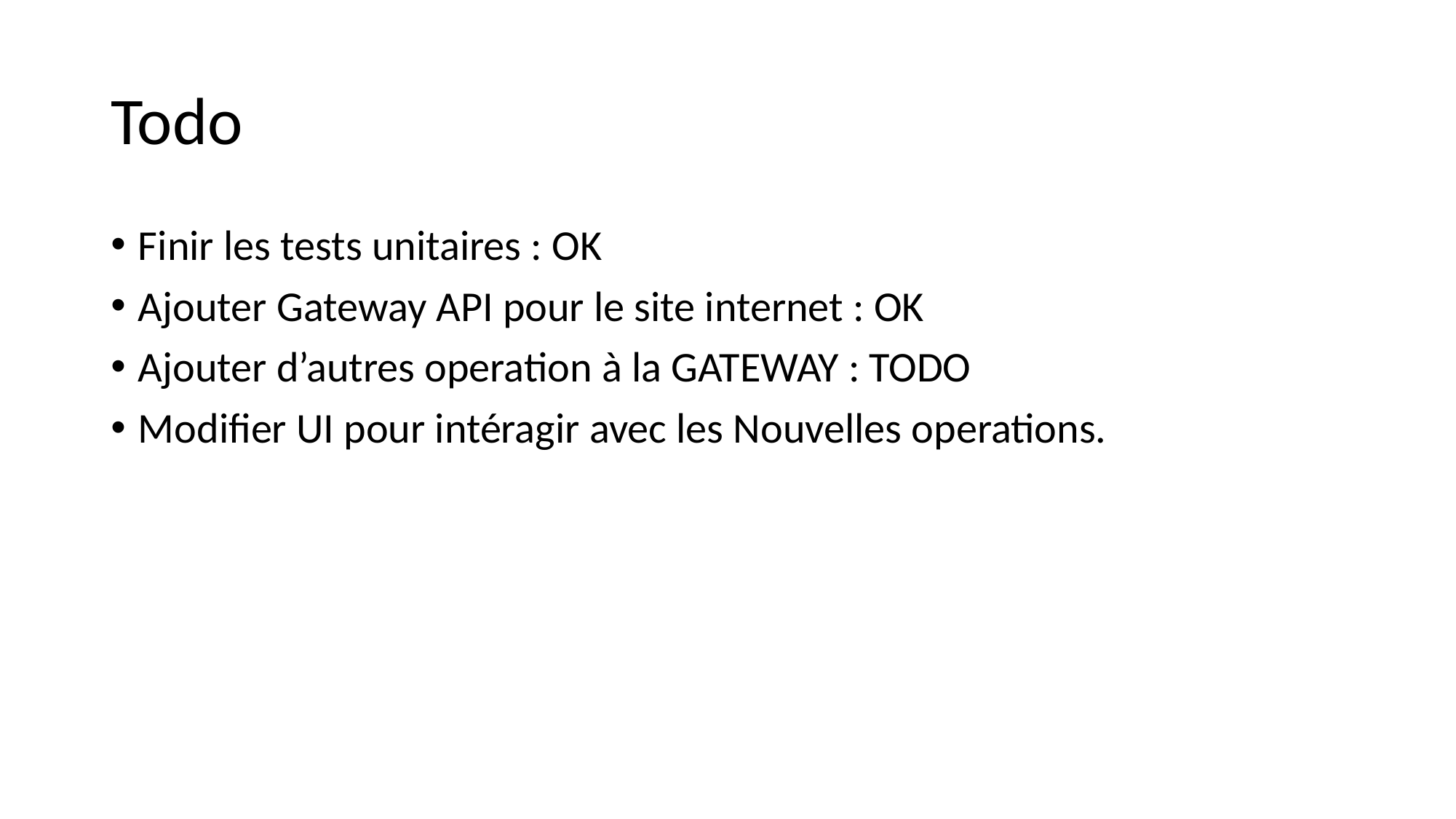

# Todo
Finir les tests unitaires : OK
Ajouter Gateway API pour le site internet : OK
Ajouter d’autres operation à la GATEWAY : TODO
Modifier UI pour intéragir avec les Nouvelles operations.